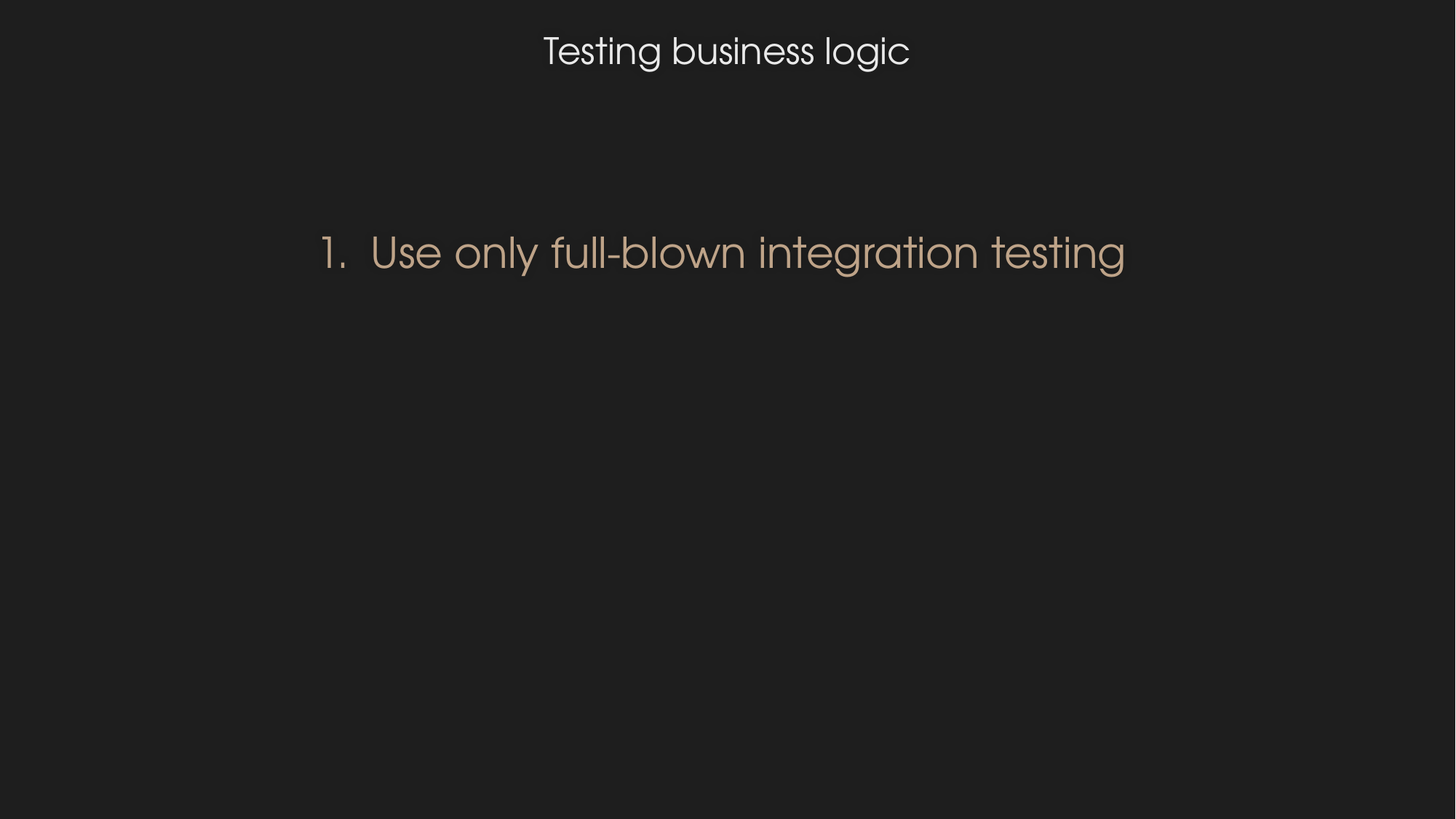

Testing business logic
Use only full-blown integration testing